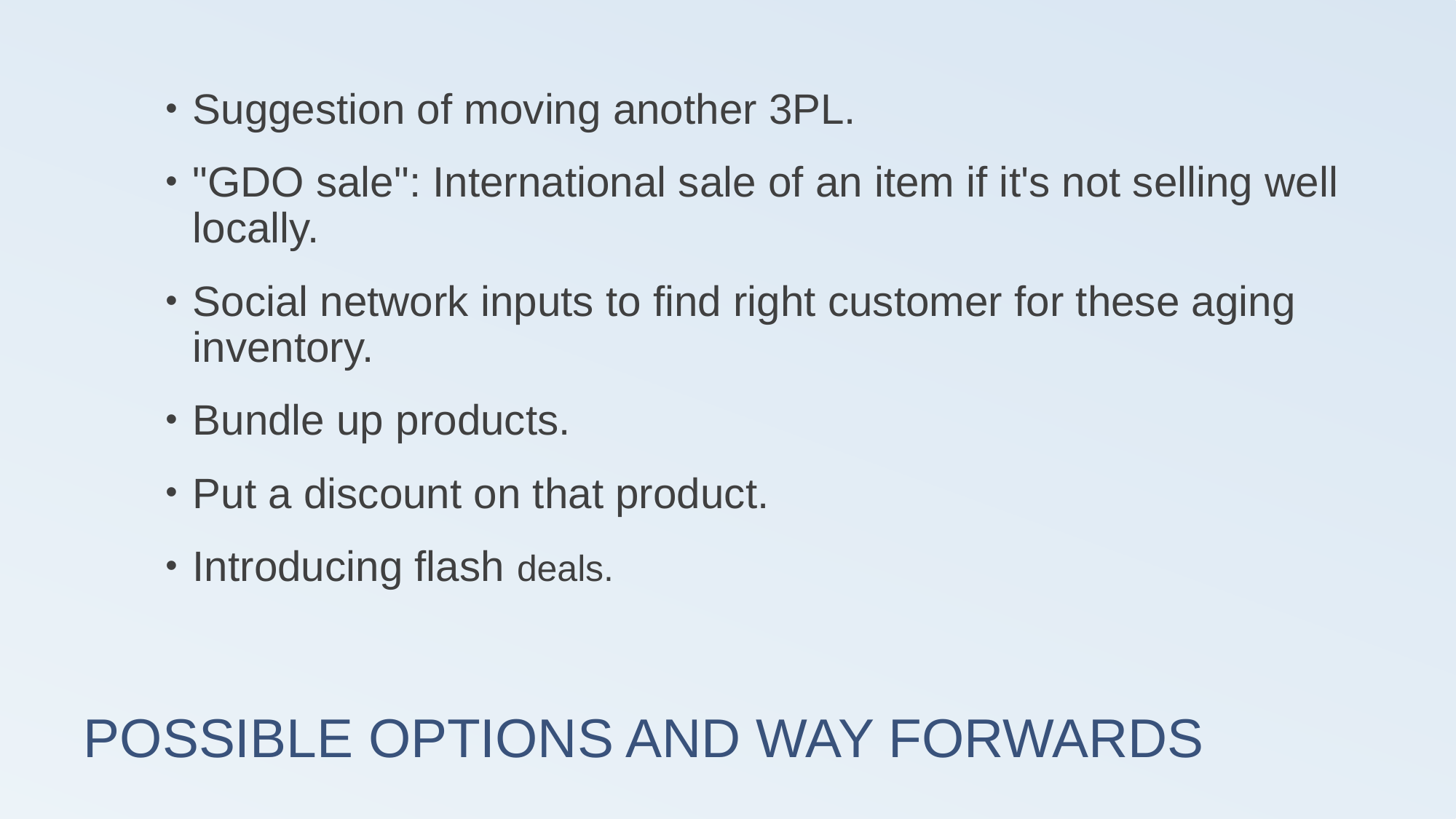

Suggestion of moving another 3PL.
"GDO sale": International sale of an item if it's not selling well locally.
Social network inputs to find right customer for these aging inventory.
Bundle up products.
Put a discount on that product.
Introducing flash deals.
# POSSIBLE OPTIONS AND WAY FORWARDS